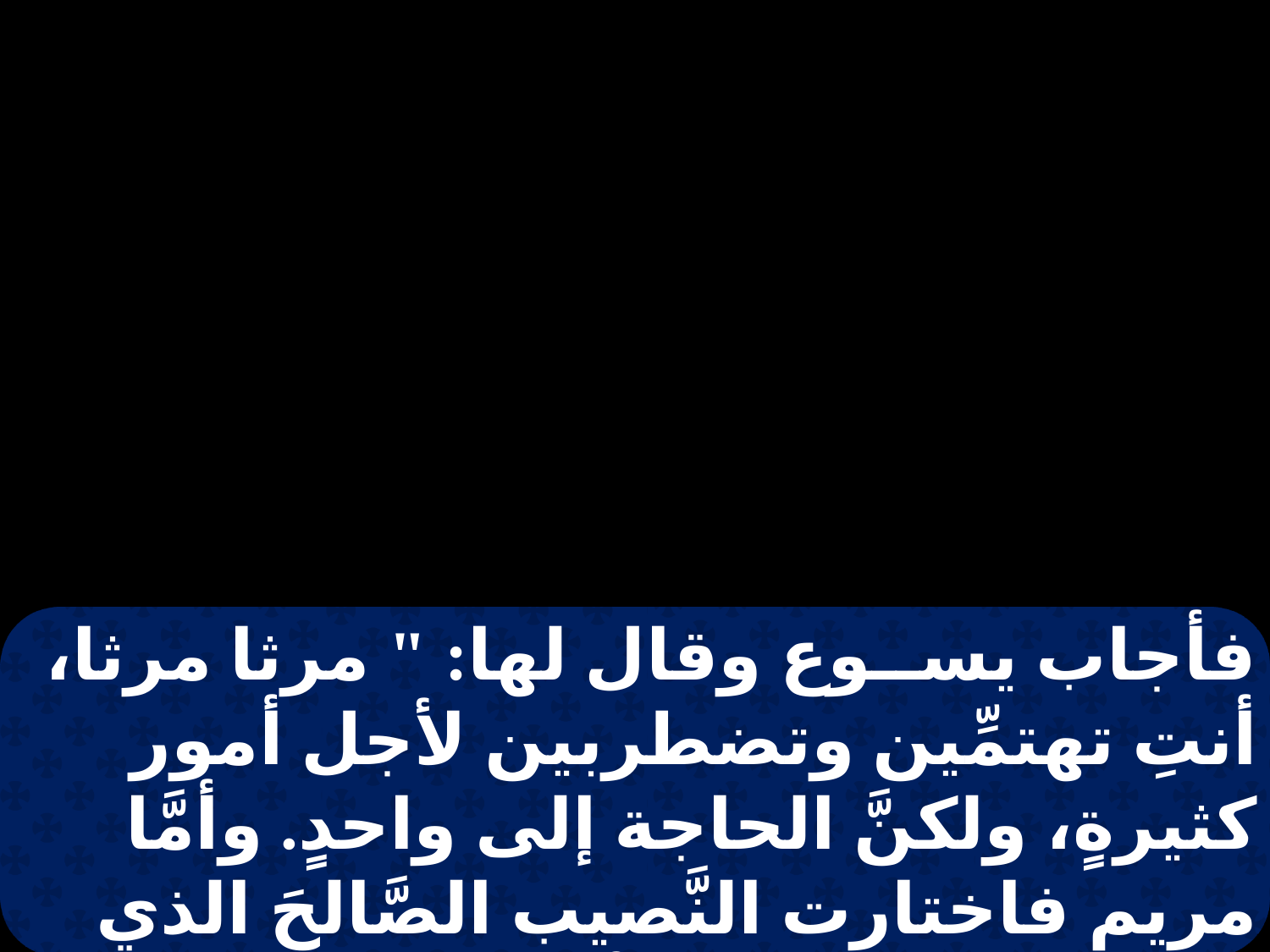

فأجاب يســوع وقال لها: " مرثا مرثا، أنتِ تهتمِّين وتضطربين لأجل أمور كثيرةٍ، ولكنَّ الحاجة إلى واحدٍ. وأمَّا مريم فاختارت النَّصيب الصَّالحَ الذي لن يُنزع منها إلى الأبدِ.